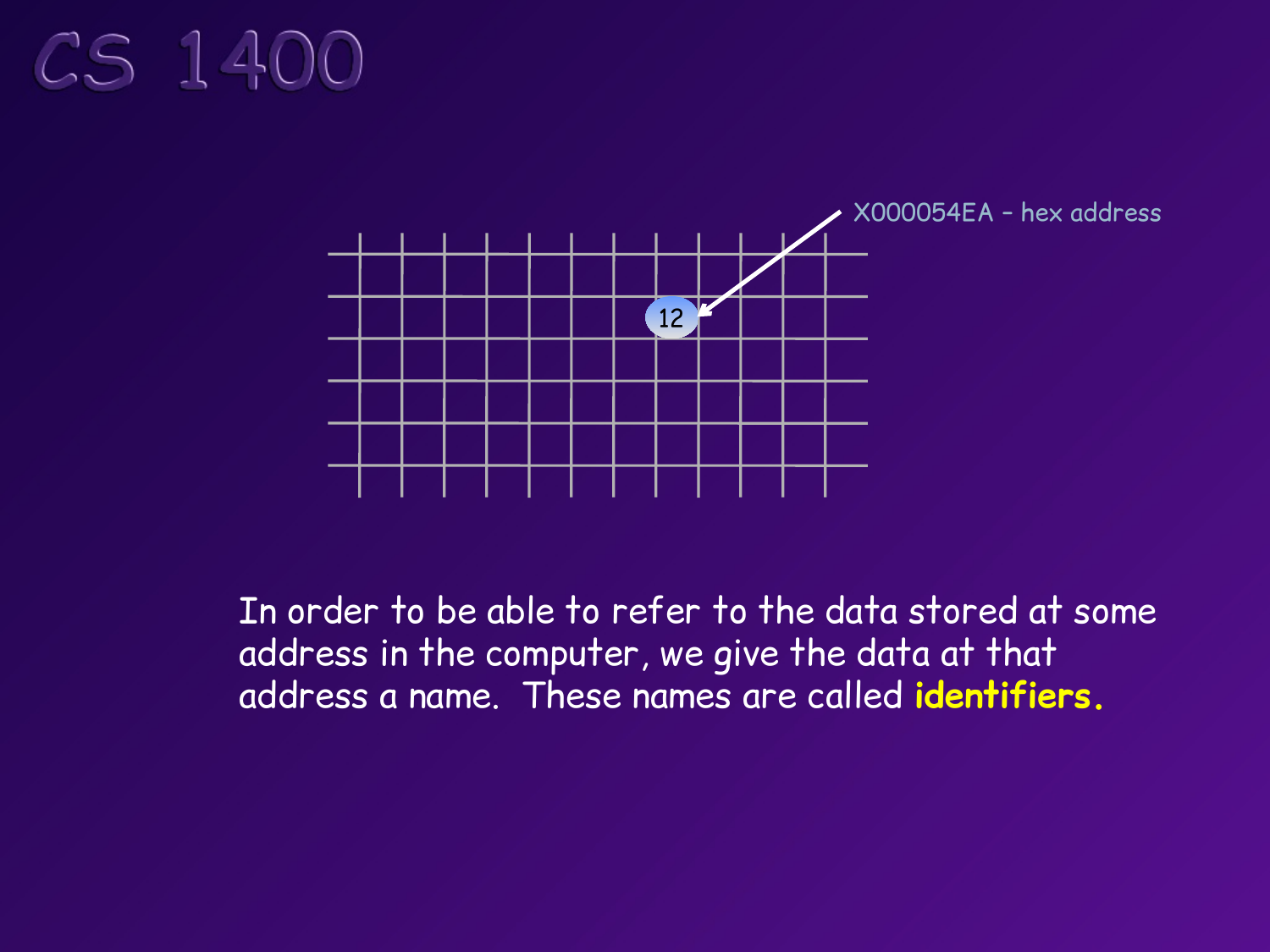

X000054EA – hex address
12

In order to be able to refer to the data stored at some
address in the computer, we give the data at that
address a name.  These names are called identifiers.